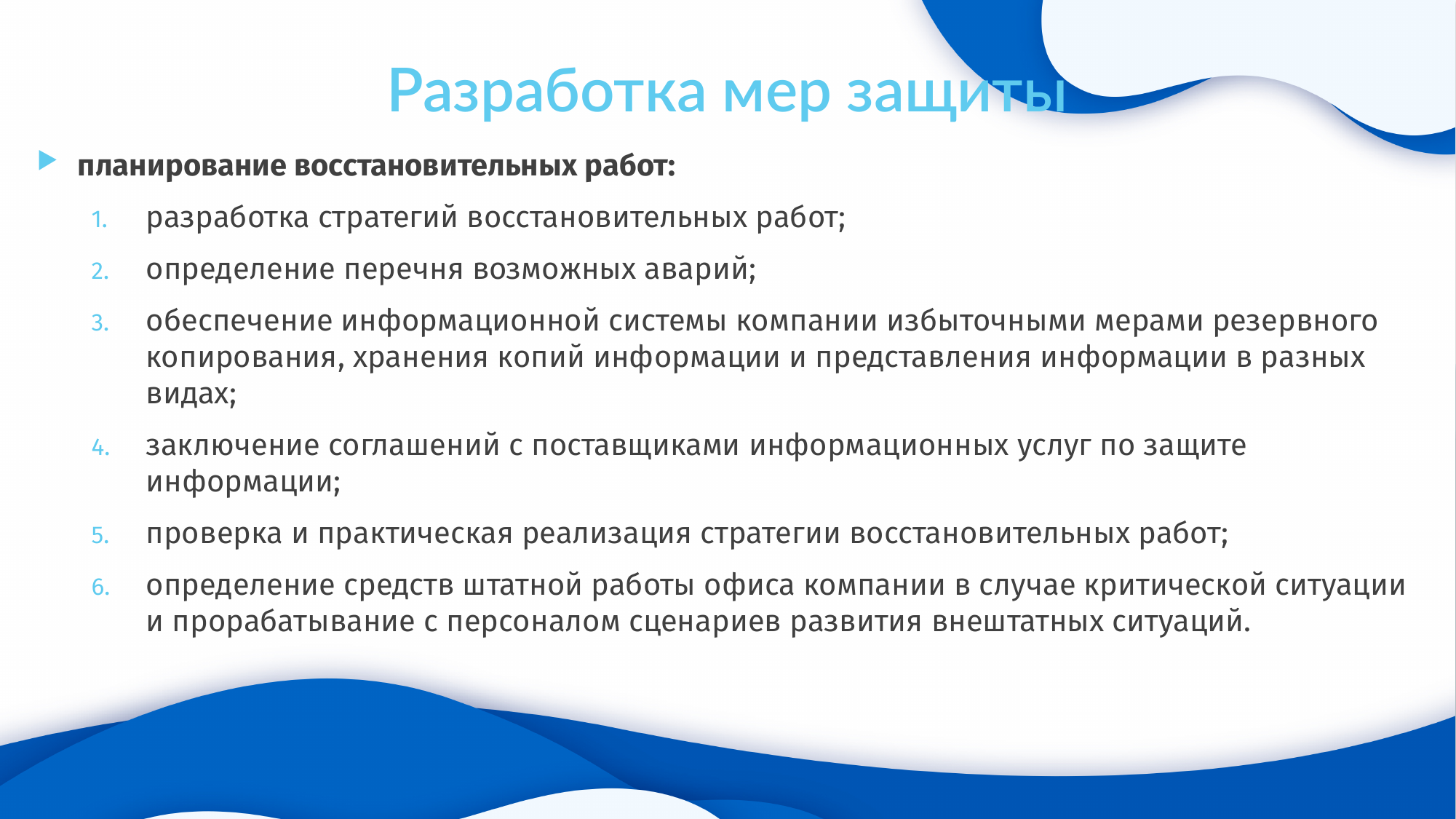

# Разработка мер защиты
планирование восстановительных работ:
разработка стратегий восстановительных работ;
определение перечня возможных аварий;
обеспечение информационной системы компании избыточными мерами резервного копирования, хранения копий информации и представления информации в разных видах;
заключение соглашений с поставщиками информационных услуг по защите информации;
проверка и практическая реализация стратегии восстановительных работ;
определение средств штатной работы офиса компании в случае критической ситуации и прорабатывание с персоналом сценариев развития внештатных ситуаций.